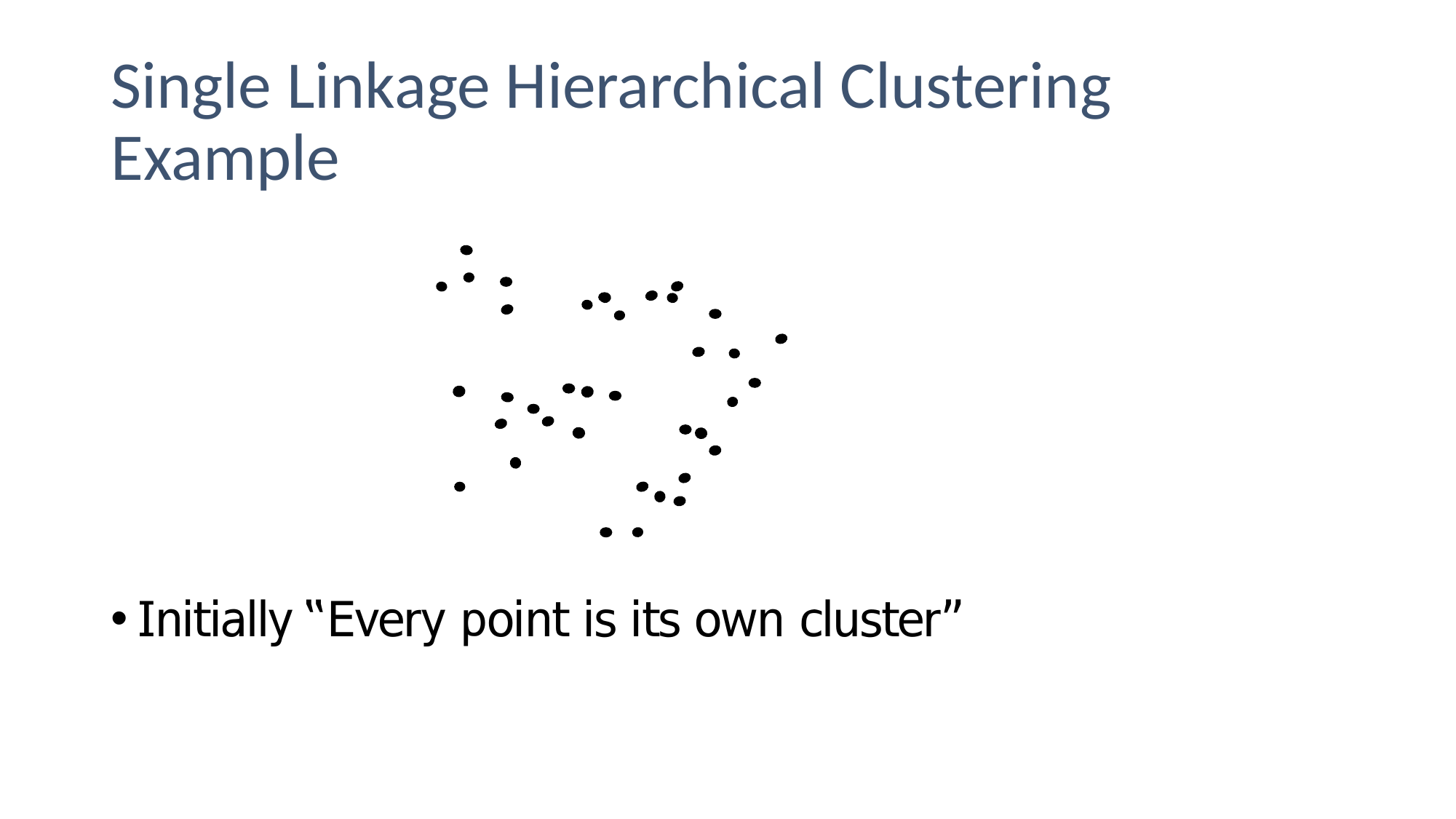

# Single Linkage Hierarchical Clustering Example

Initially “Every point is its own cluster”